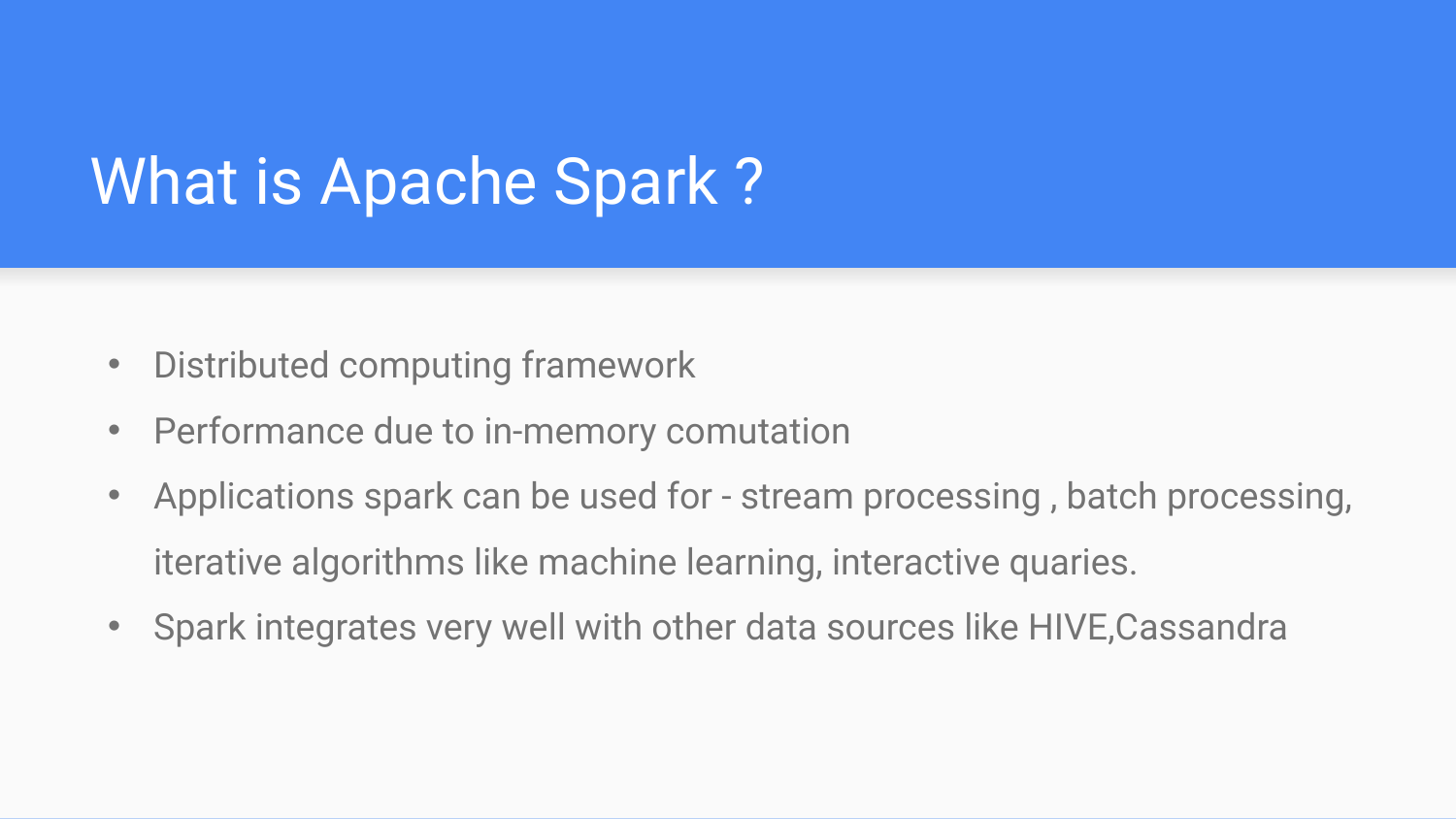

# What is Apache Spark ?
Distributed computing framework
Performance due to in-memory comutation
Applications spark can be used for - stream processing , batch processing, iterative algorithms like machine learning, interactive quaries.
Spark integrates very well with other data sources like HIVE,Cassandra